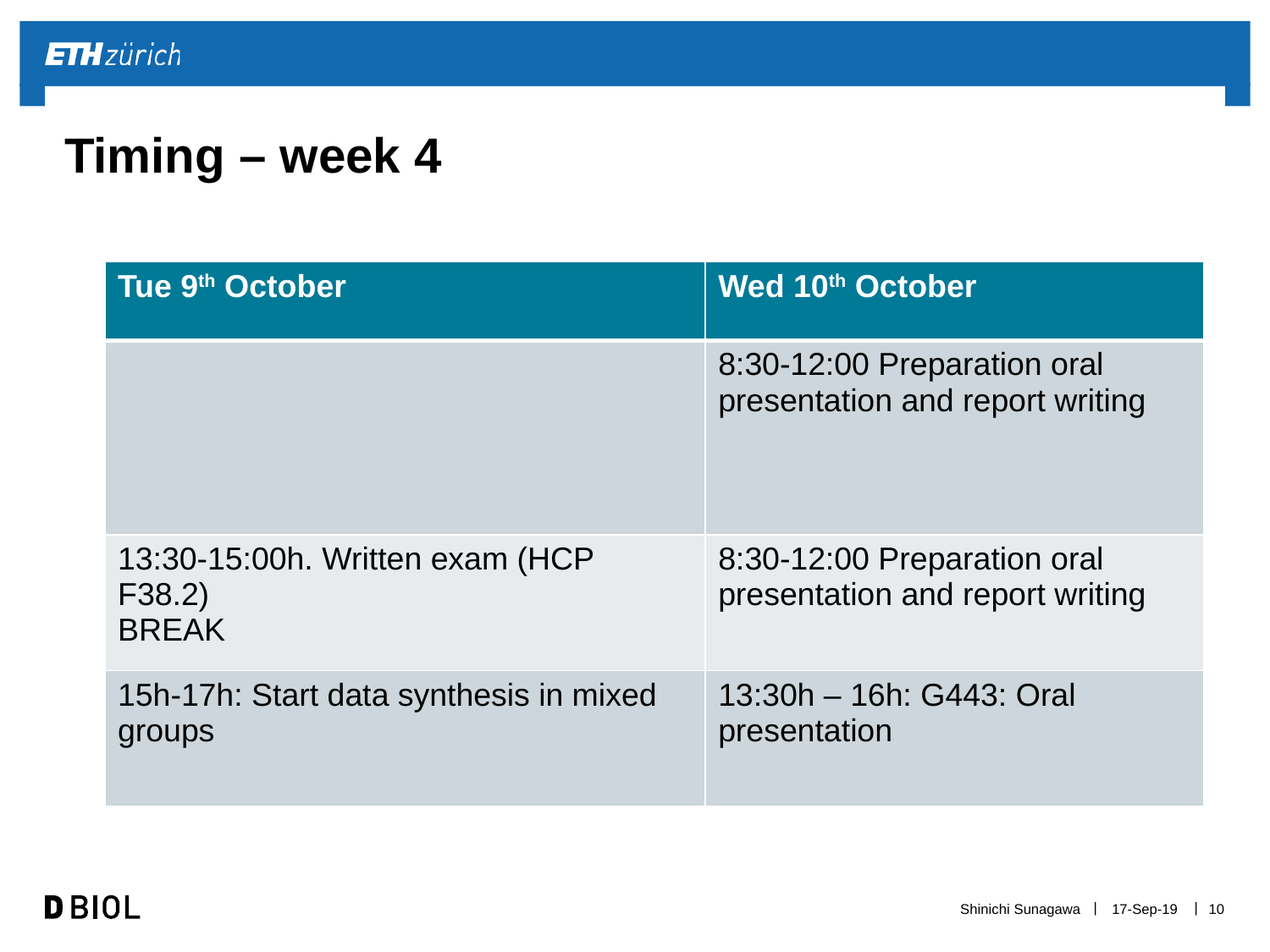

# Timing – week 4
| Tue 9th October | Wed 10th October |
| --- | --- |
|  | 8:30-12:00 Preparation oral presentation and report writing |
| 13:30-15:00h. Written exam (HCP F38.2) BREAK | 8:30-12:00 Preparation oral presentation and report writing |
| 15h-17h: Start data synthesis in mixed groups | 13:30h – 16h: G443: Oral presentation |
Shinichi Sunagawa
17-Sep-19
10